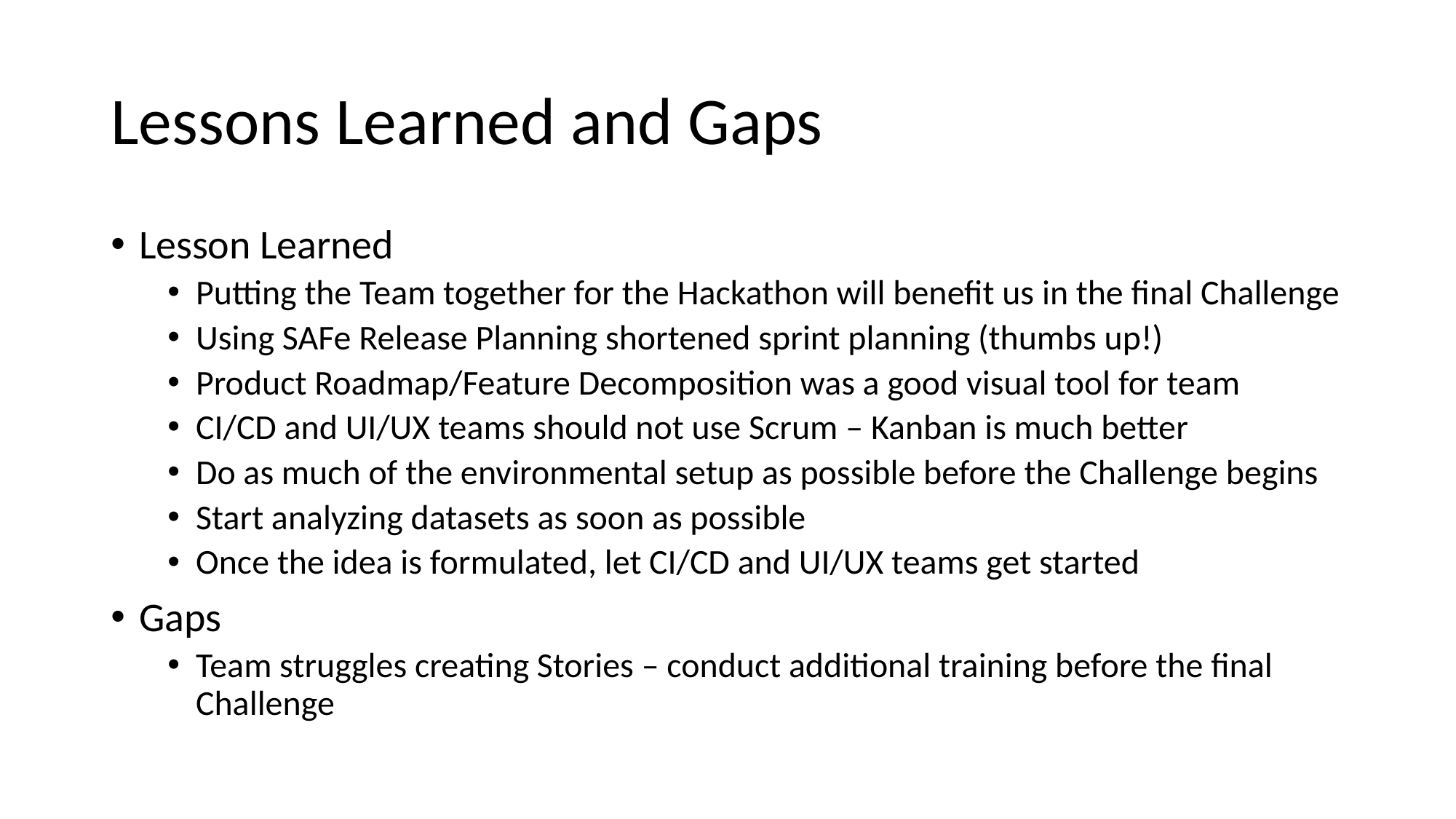

# Lessons Learned and Gaps
Lesson Learned
Putting the Team together for the Hackathon will benefit us in the final Challenge
Using SAFe Release Planning shortened sprint planning (thumbs up!)
Product Roadmap/Feature Decomposition was a good visual tool for team
CI/CD and UI/UX teams should not use Scrum – Kanban is much better
Do as much of the environmental setup as possible before the Challenge begins
Start analyzing datasets as soon as possible
Once the idea is formulated, let CI/CD and UI/UX teams get started
Gaps
Team struggles creating Stories – conduct additional training before the final Challenge